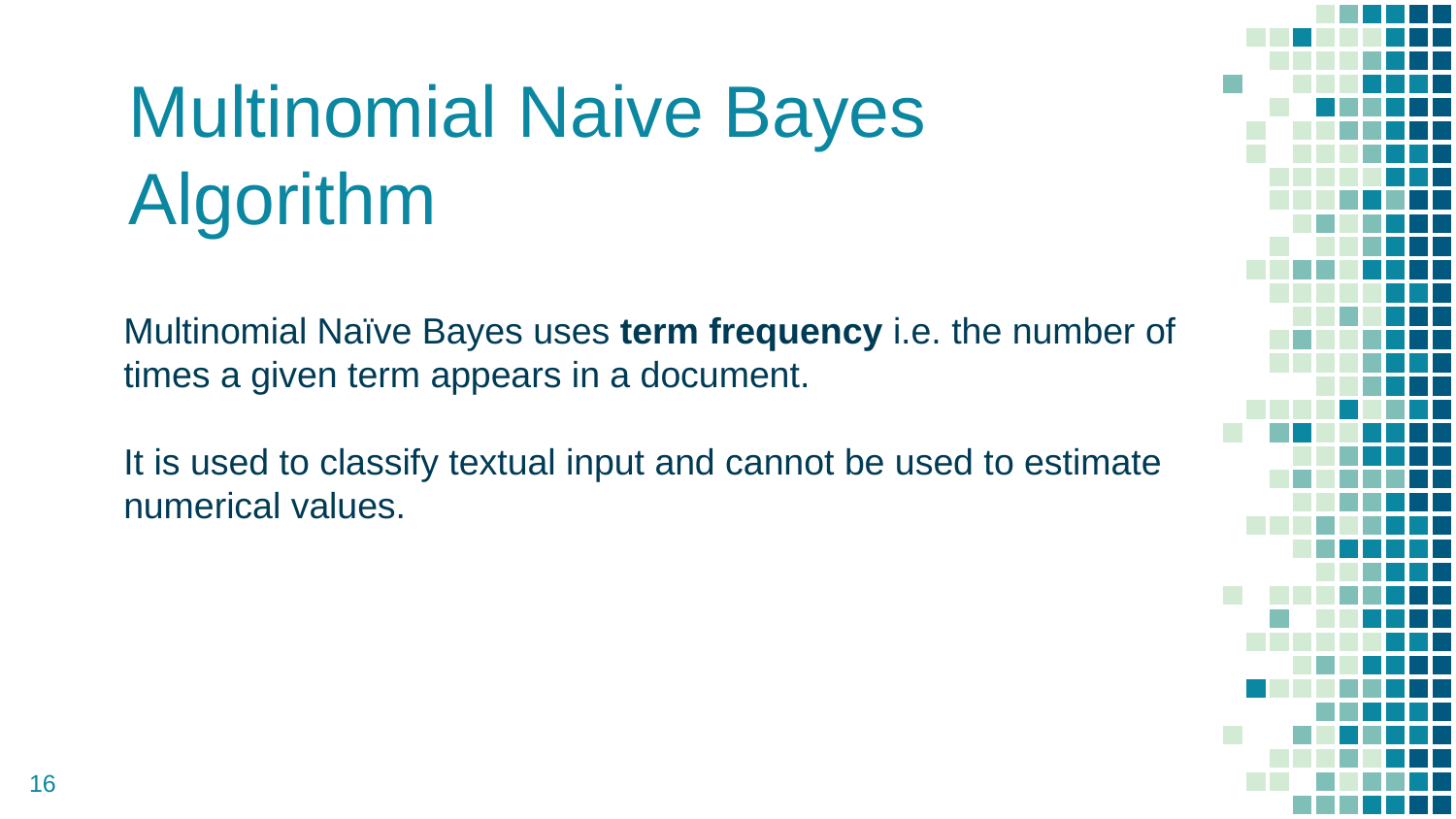

# Multinomial Naive Bayes Algorithm
Multinomial Naïve Bayes uses term frequency i.e. the number of times a given term appears in a document.

It is used to classify textual input and cannot be used to estimate numerical values.

16